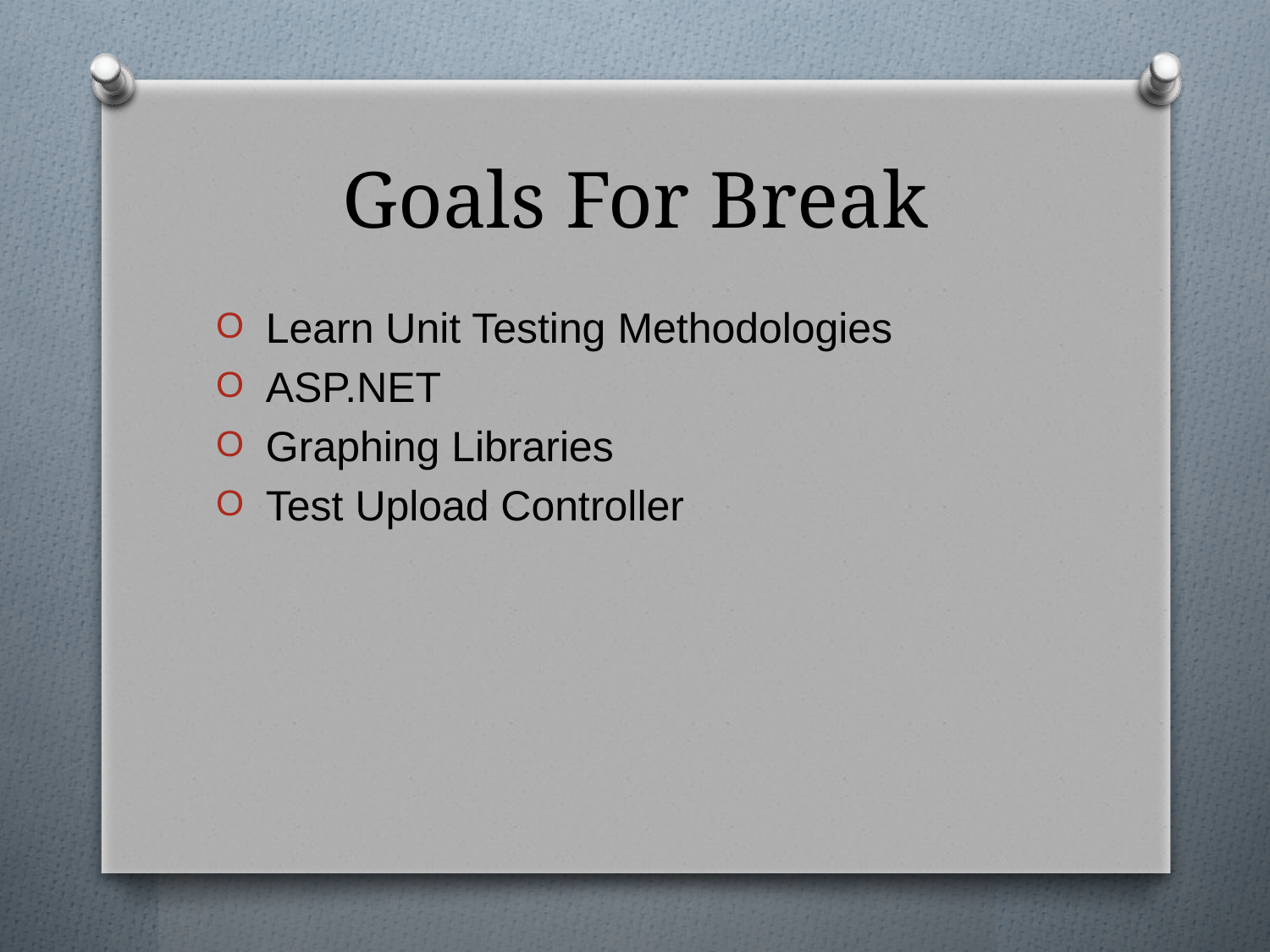

# Goals For Break
 Learn Unit Testing Methodologies
 ASP.NET
 Graphing Libraries
 Test Upload Controller